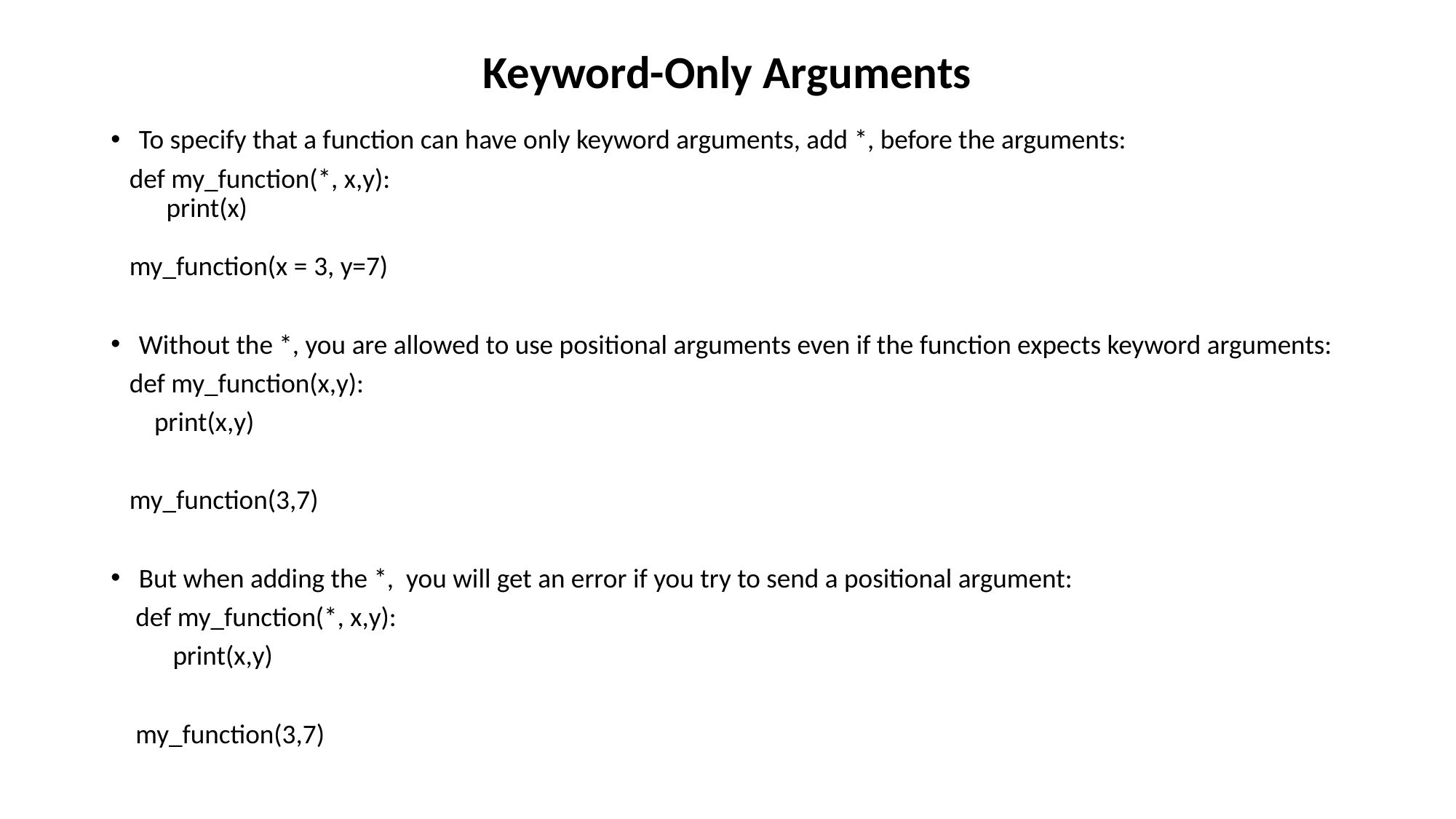

# Keyword-Only Arguments
To specify that a function can have only keyword arguments, add *, before the arguments:
   def my_function(*, x,y):
         print(x)
   my_function(x = 3, y=7)

Without the *, you are allowed to use positional arguments even if the function expects keyword arguments:
   def my_function(x,y):
       print(x,y)

   my_function(3,7)

But when adding the *,  you will get an error if you try to send a positional argument:
    def my_function(*, x,y):
          print(x,y)

    my_function(3,7)